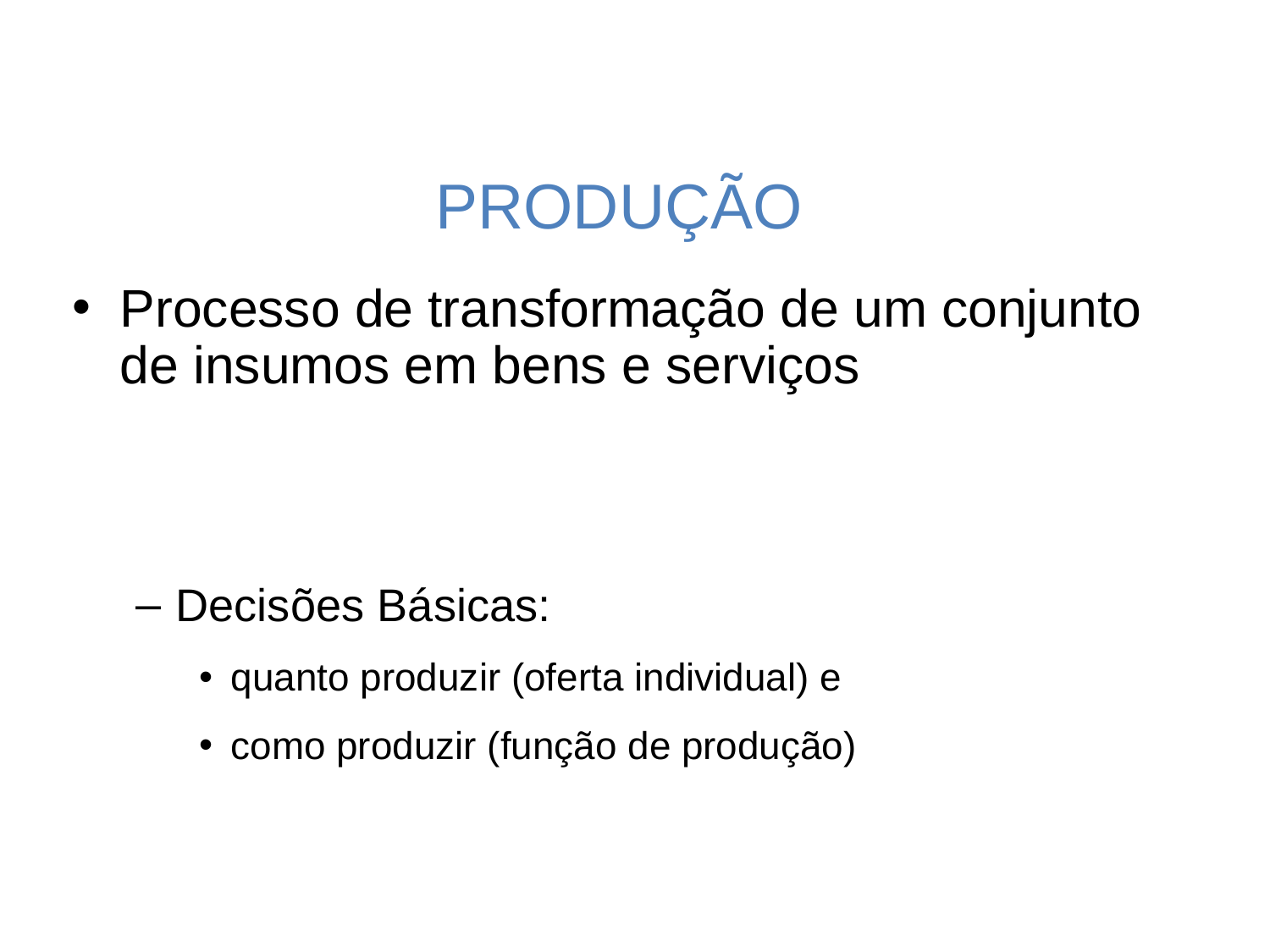

PRODUÇÃO
Processo de transformação de um conjunto de insumos em bens e serviços

Decisões Básicas:
quanto produzir (oferta individual) e
como produzir (função de produção)